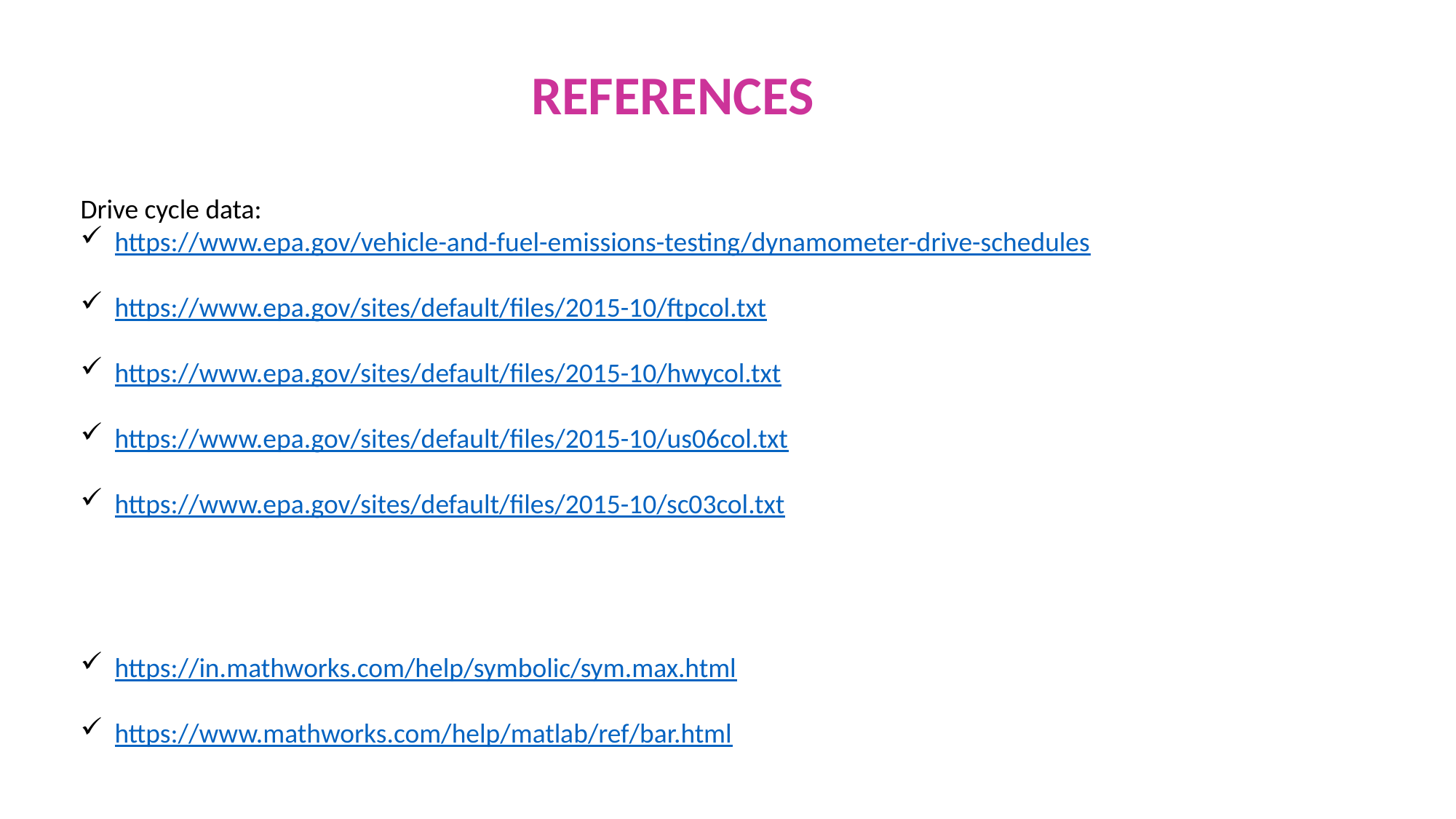

REFERENCES
Drive cycle data:
https://www.epa.gov/vehicle-and-fuel-emissions-testing/dynamometer-drive-schedules

https://www.epa.gov/sites/default/files/2015-10/ftpcol.txt

https://www.epa.gov/sites/default/files/2015-10/hwycol.txt

https://www.epa.gov/sites/default/files/2015-10/us06col.txt

https://www.epa.gov/sites/default/files/2015-10/sc03col.txt

https://in.mathworks.com/help/symbolic/sym.max.html

https://www.mathworks.com/help/matlab/ref/bar.html